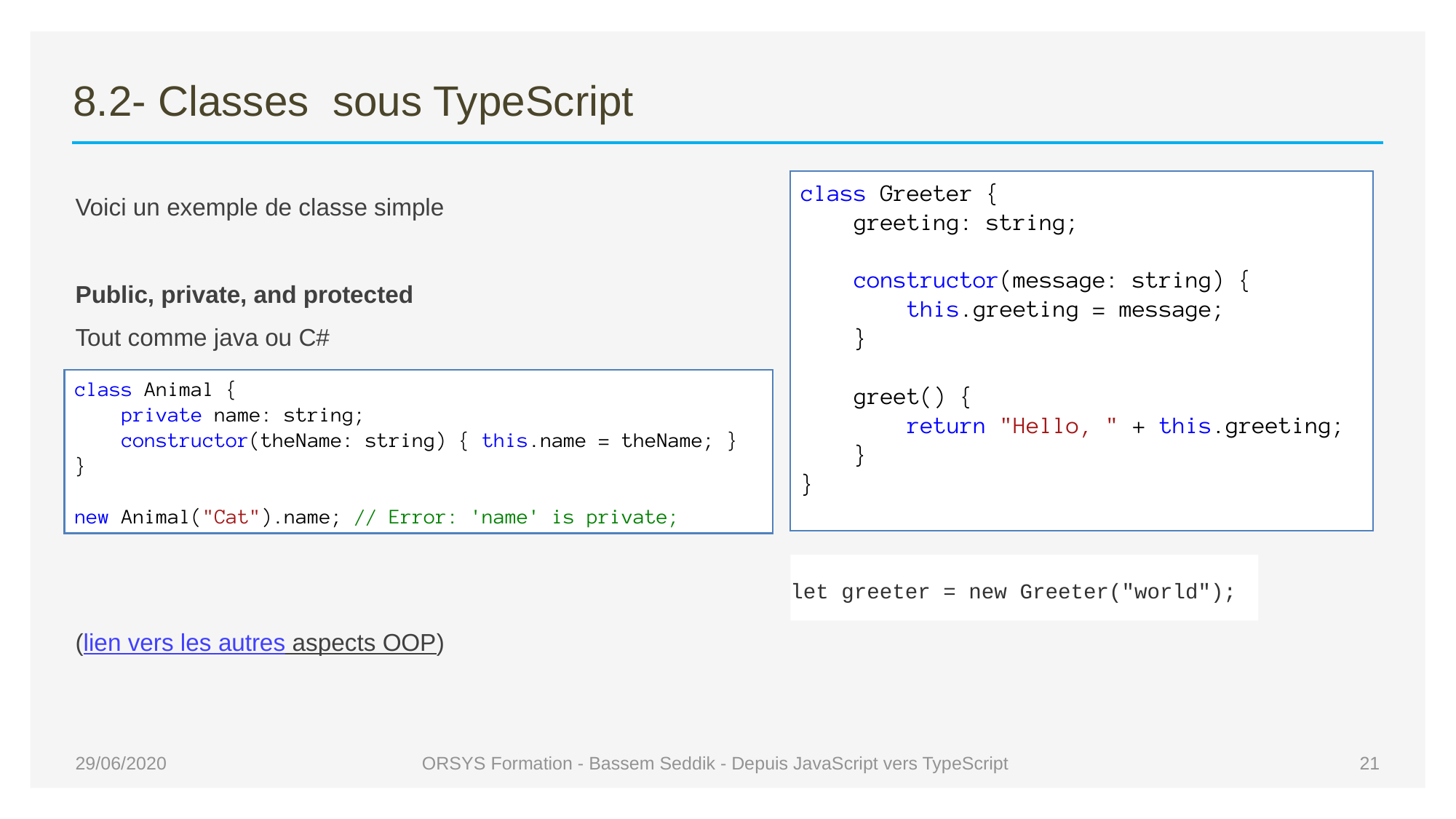

# 8.2- Classes  sous TypeScript
Voici un exemple de classe simple

Public, private, and protected
Tout comme java ou C#

(lien vers les autres aspects OOP)
class Greeter {
    greeting: string;

    constructor(message: string) {
        this.greeting = message;
    }

    greet() {
        return "Hello, " + this.greeting;
    }
}

class Animal {
    private name: string;
    constructor(theName: string) { this.name = theName; }
}
new Animal("Cat").name; // Error: 'name' is private;
let greeter = new Greeter("world");
29/06/2020
ORSYS Formation - Bassem Seddik - Depuis JavaScript vers TypeScript
21